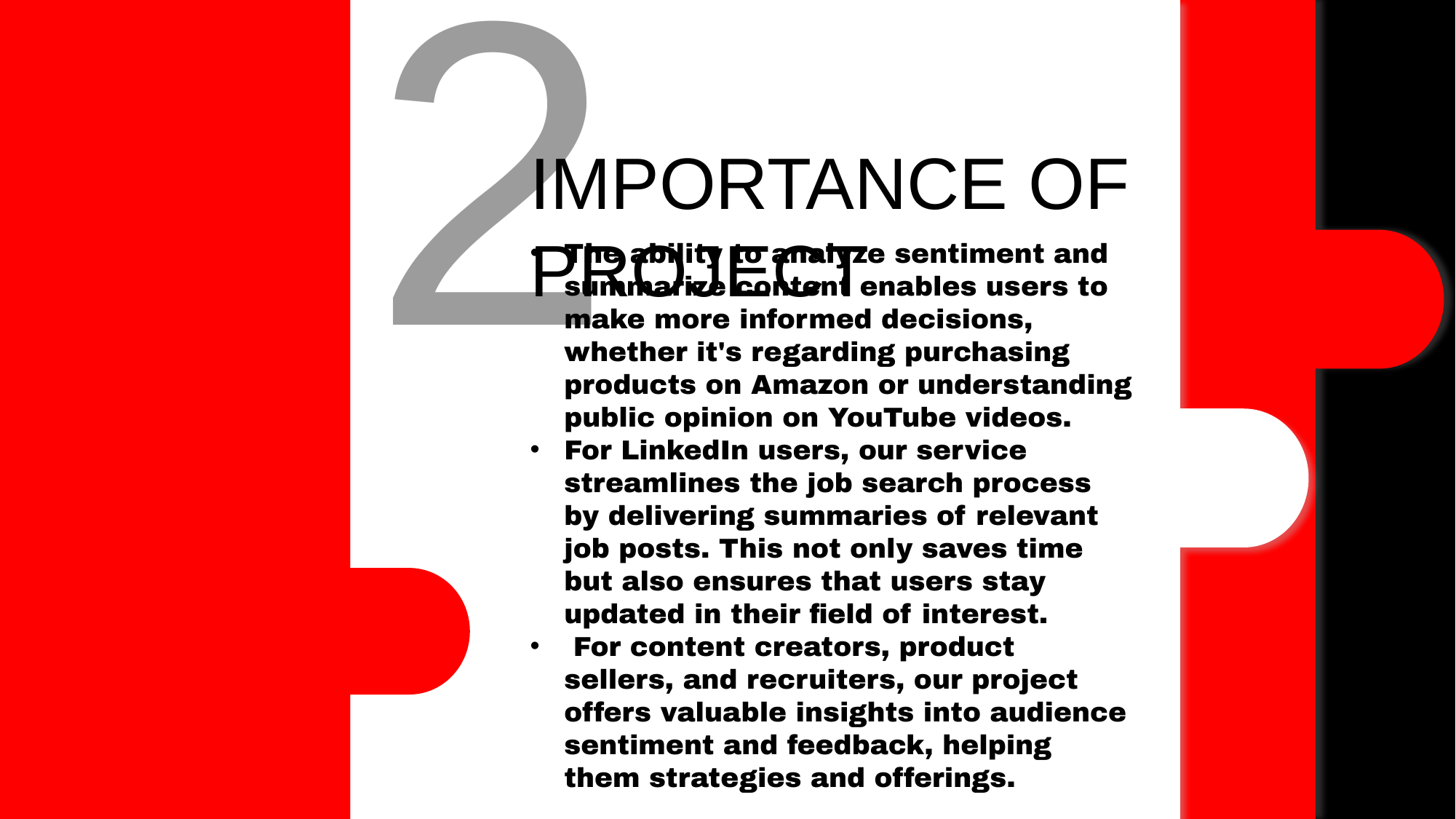

2

IMPORTANCE OF PROJECT
PROJECT OVERVIEW
The ability to analyze sentiment and summarize content enables users to make more informed decisions, whether it's regarding purchasing products on Amazon or understanding public opinion on YouTube videos.
For LinkedIn users, our service streamlines the job search process by delivering summaries of relevant job posts. This not only saves time but also ensures that users stay updated in their field of interest.
 For content creators, product sellers, and recruiters, our project offers valuable insights into audience sentiment and feedback, helping them strategies and offerings.
SECTION A
UNDERSTANDING OUR PROJECT
● Project Scope: The sentiment analysis project aims to provide personalized
feedback and analysis for
user-generated content on platforms
such as YouTube, blog posts, and job postings.
● User Authentication: Implementing
user authentication to ensure
personalized feedback and analysis for content creators and recruiters.
● Web Scraping: Utilizing web scraping
to gather user interaction data for
analysis.